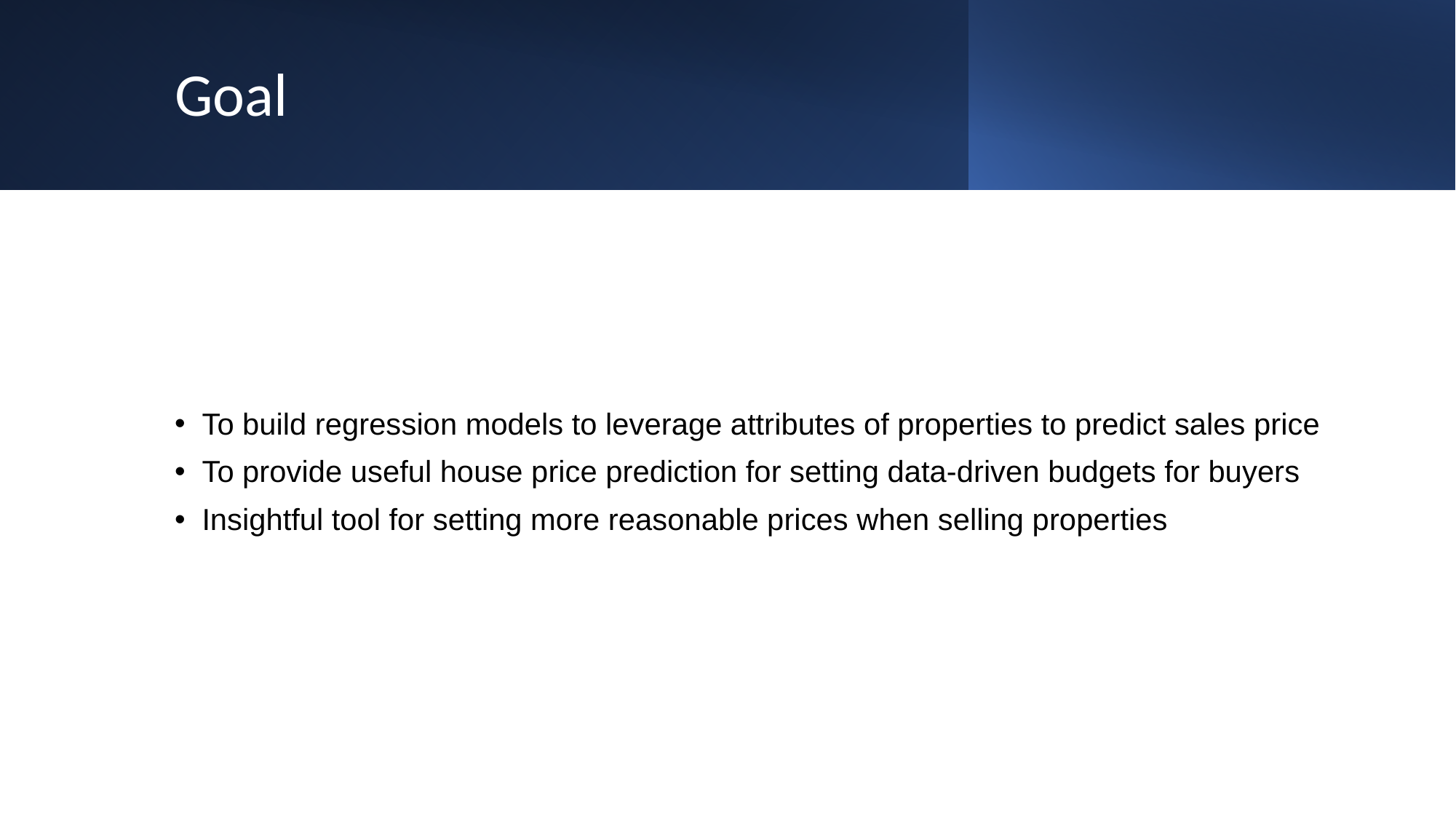

# Goal
To build regression models to leverage attributes of properties to predict sales price
To provide useful house price prediction for setting data-driven budgets for buyers
Insightful tool for setting more reasonable prices when selling properties